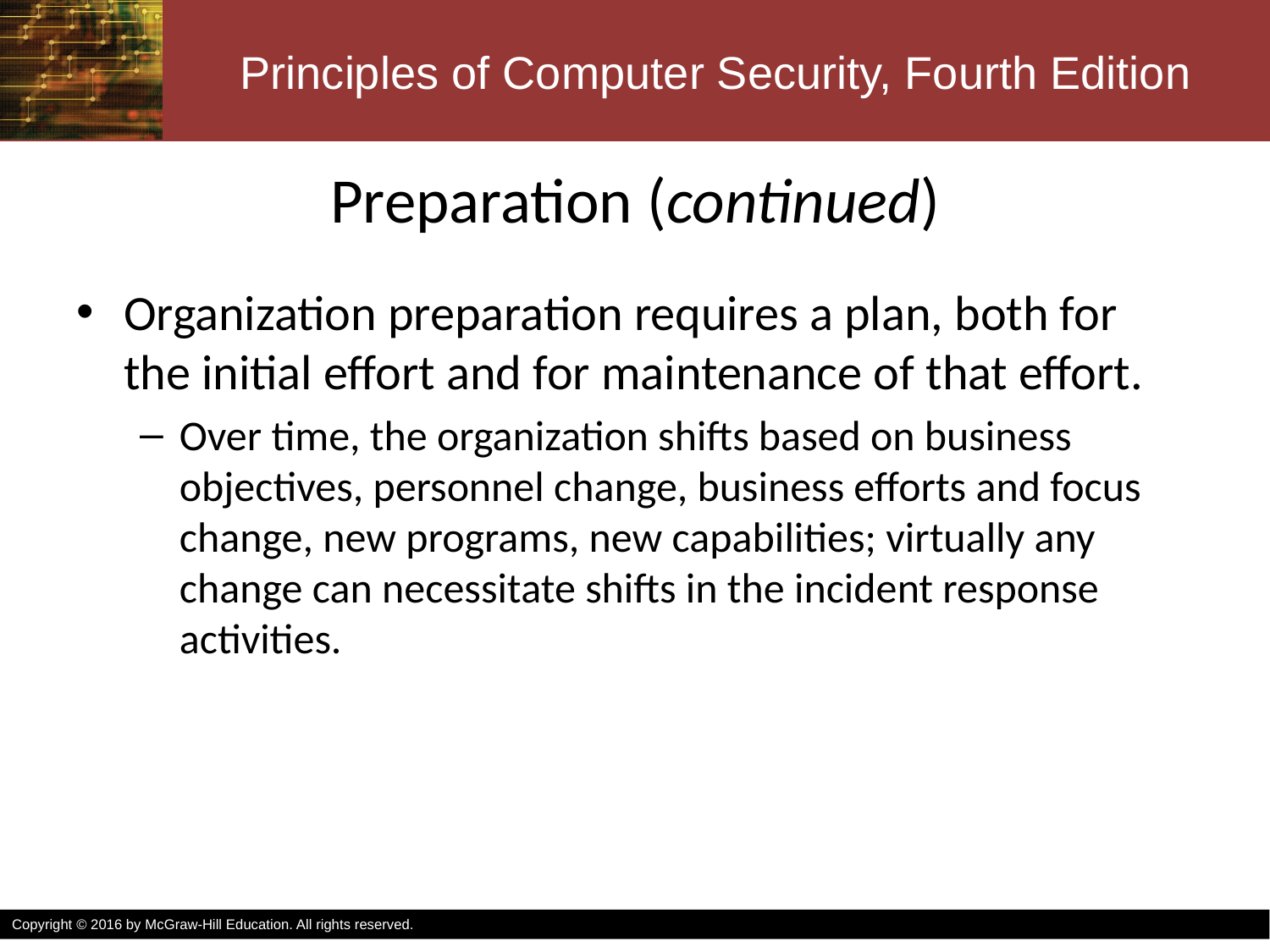

# Preparation (continued)
Organization preparation requires a plan, both for the initial effort and for maintenance of that effort.
Over time, the organization shifts based on business objectives, personnel change, business efforts and focus change, new programs, new capabilities; virtually any change can necessitate shifts in the incident response activities.